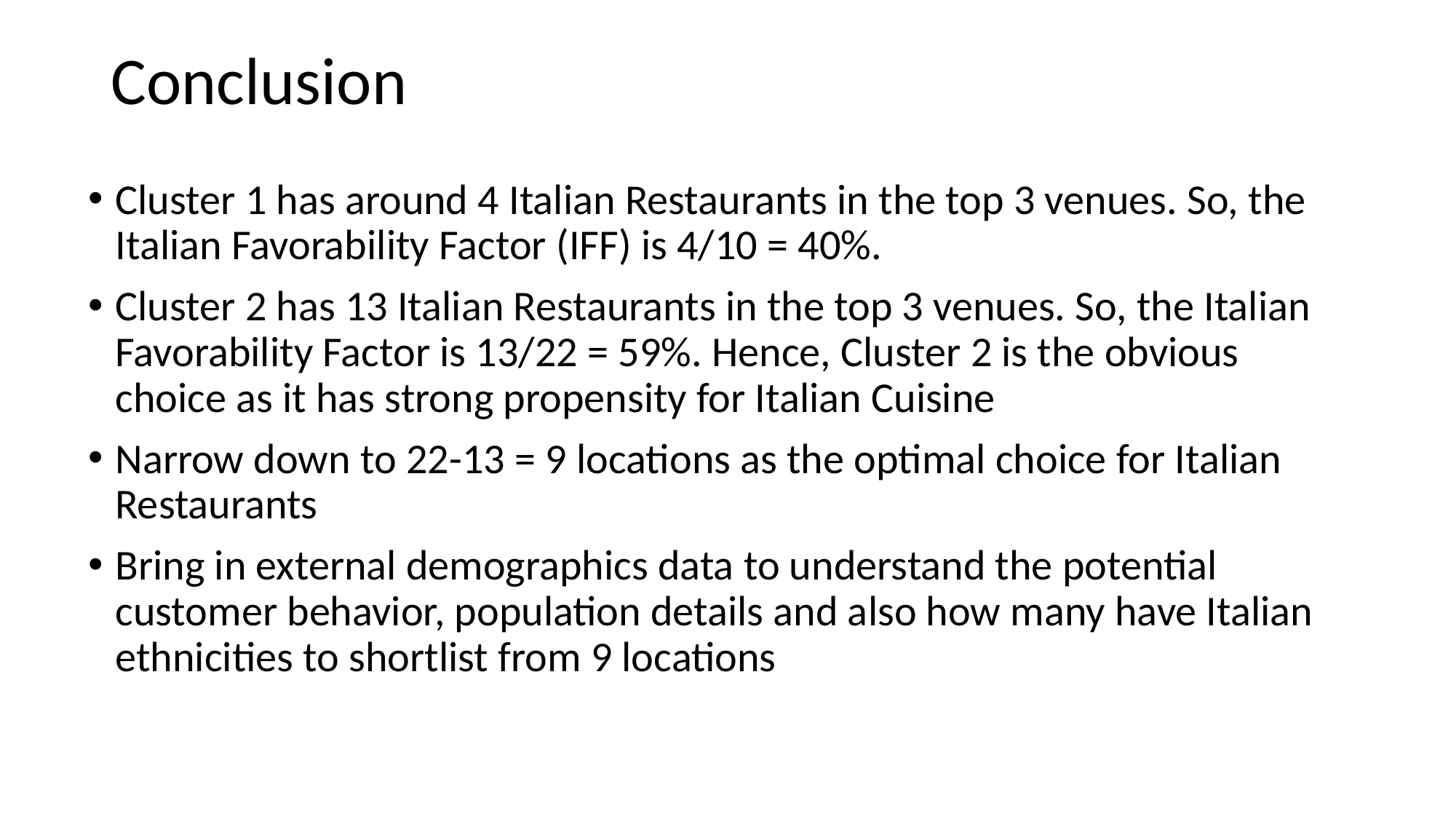

# Conclusion
Cluster 1 has around 4 Italian Restaurants in the top 3 venues. So, the Italian Favorability Factor (IFF) is 4/10 = 40%.
Cluster 2 has 13 Italian Restaurants in the top 3 venues. So, the Italian Favorability Factor is 13/22 = 59%. Hence, Cluster 2 is the obvious choice as it has strong propensity for Italian Cuisine
Narrow down to 22-13 = 9 locations as the optimal choice for Italian Restaurants
Bring in external demographics data to understand the potential customer behavior, population details and also how many have Italian ethnicities to shortlist from 9 locations